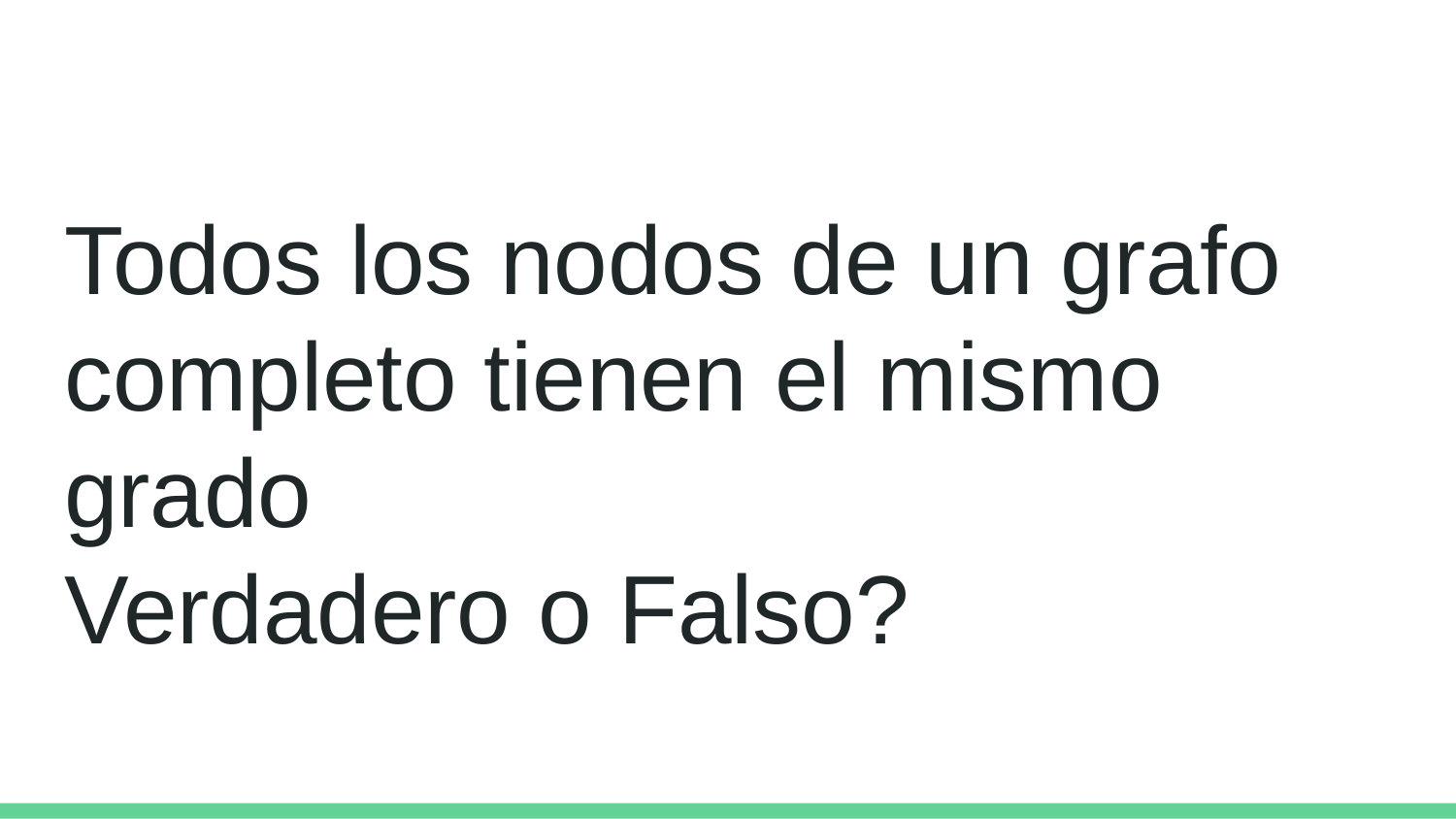

Todos los nodos de un grafo completo tienen el mismo grado
Verdadero o Falso?